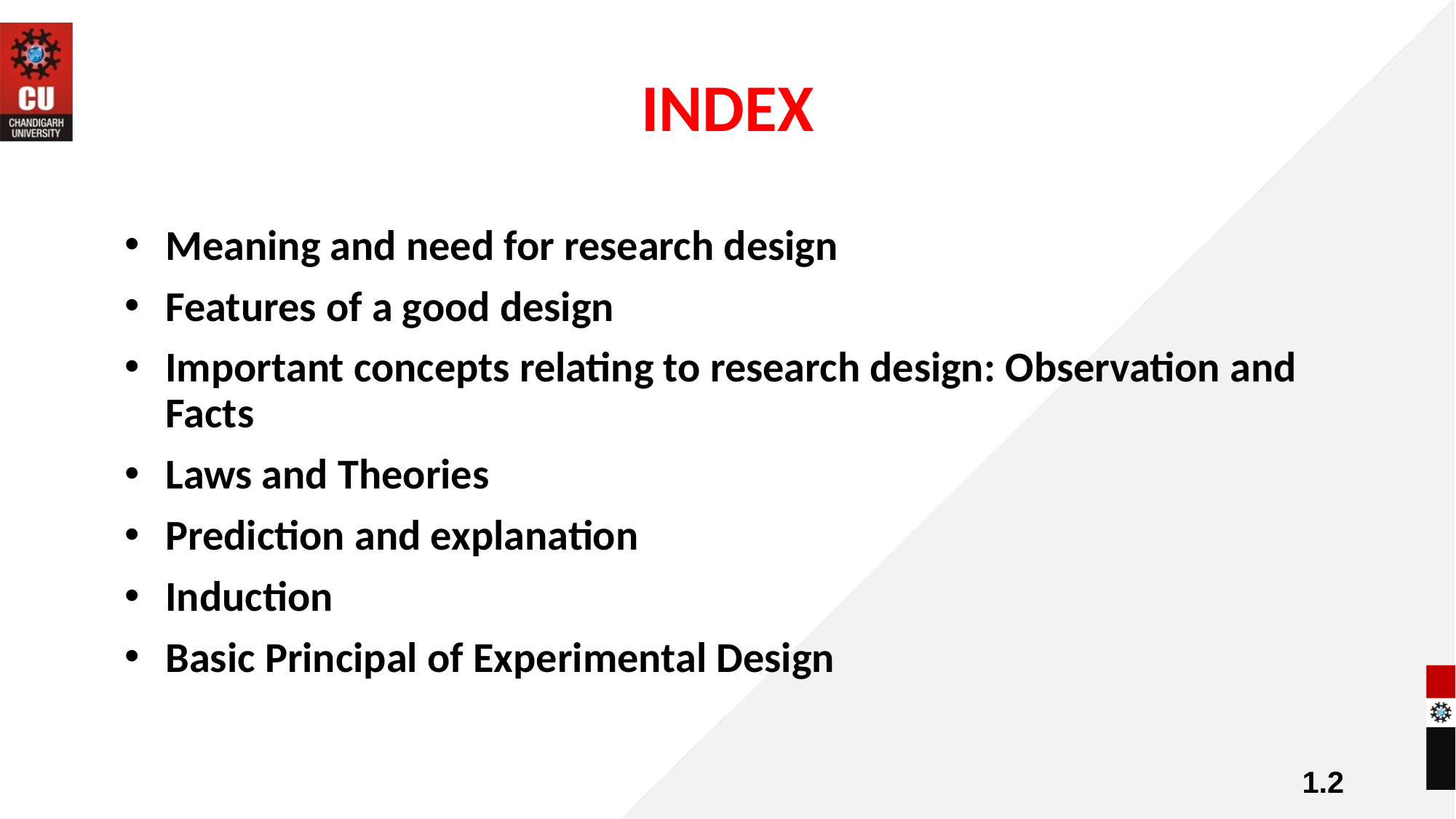

# INDEX
Meaning and need for research design
Features of a good design
Important concepts relating to research design: Observation and Facts
Laws and Theories
Prediction and explanation
Induction
Basic Principal of Experimental Design
1.2